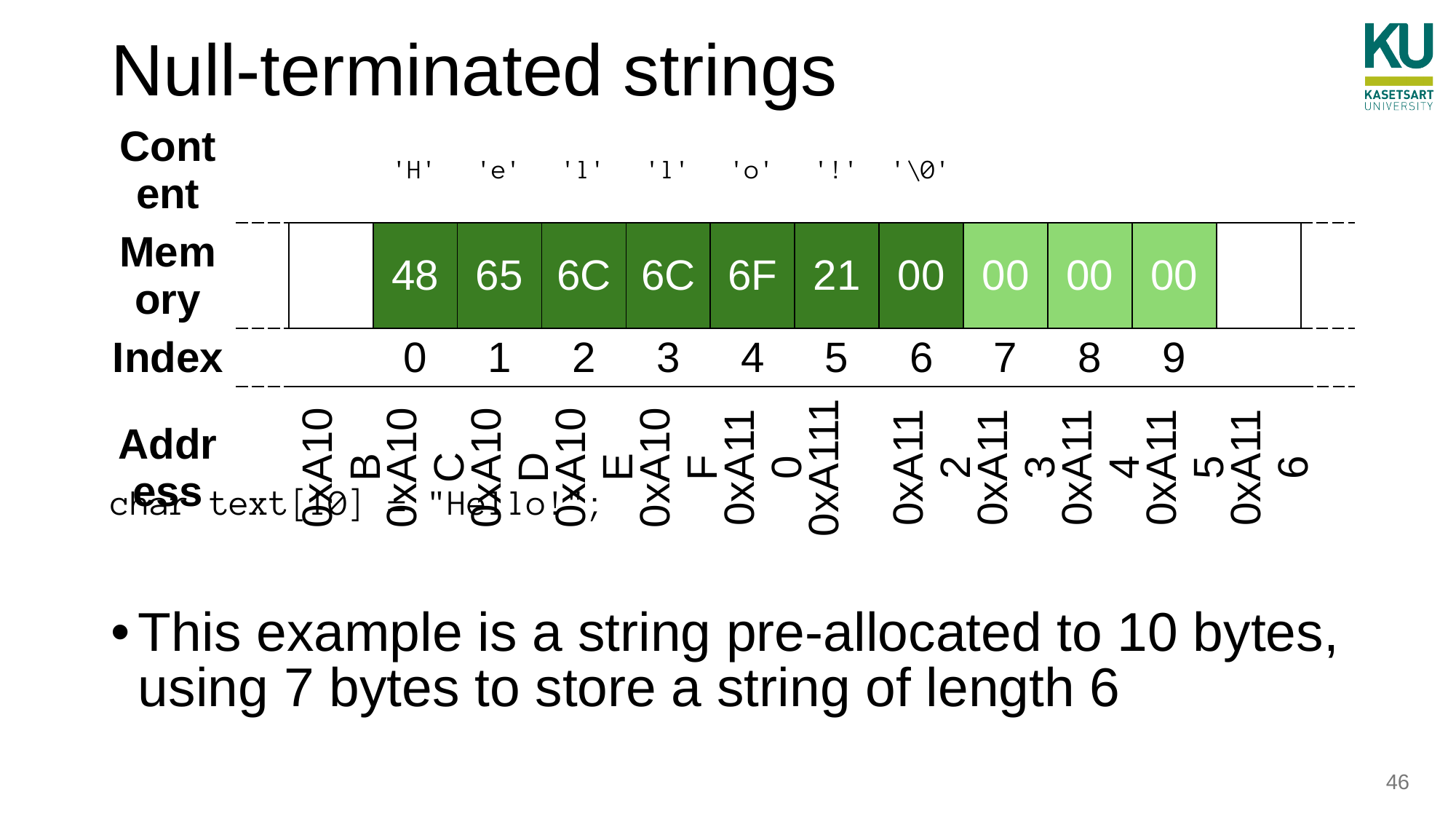

# Null-terminated strings
| Content |  |  | 'H' | 'e' | 'l' | 'l' | 'o' | '!' | '\0' |  |  |  |  |  |
| --- | --- | --- | --- | --- | --- | --- | --- | --- | --- | --- | --- | --- | --- | --- |
| Memory |  |  | 48 | 65 | 6C | 6C | 6F | 21 | 00 | 00 | 00 | 00 |  |  |
| Index |  |  | 0 | 1 | 2 | 3 | 4 | 5 | 6 | 7 | 8 | 9 |  |  |
| Address |  | 0xA10B | 0xA10C | 0xA10D | 0xA10E | 0xA10F | 0xA110 | 0xA111 | 0xA112 | 0xA113 | 0xA114 | 0xA115 | 0xA116 |  |
char text[10] = "Hello!";

This example is a string pre-allocated to 10 bytes, using 7 bytes to store a string of length 6
46